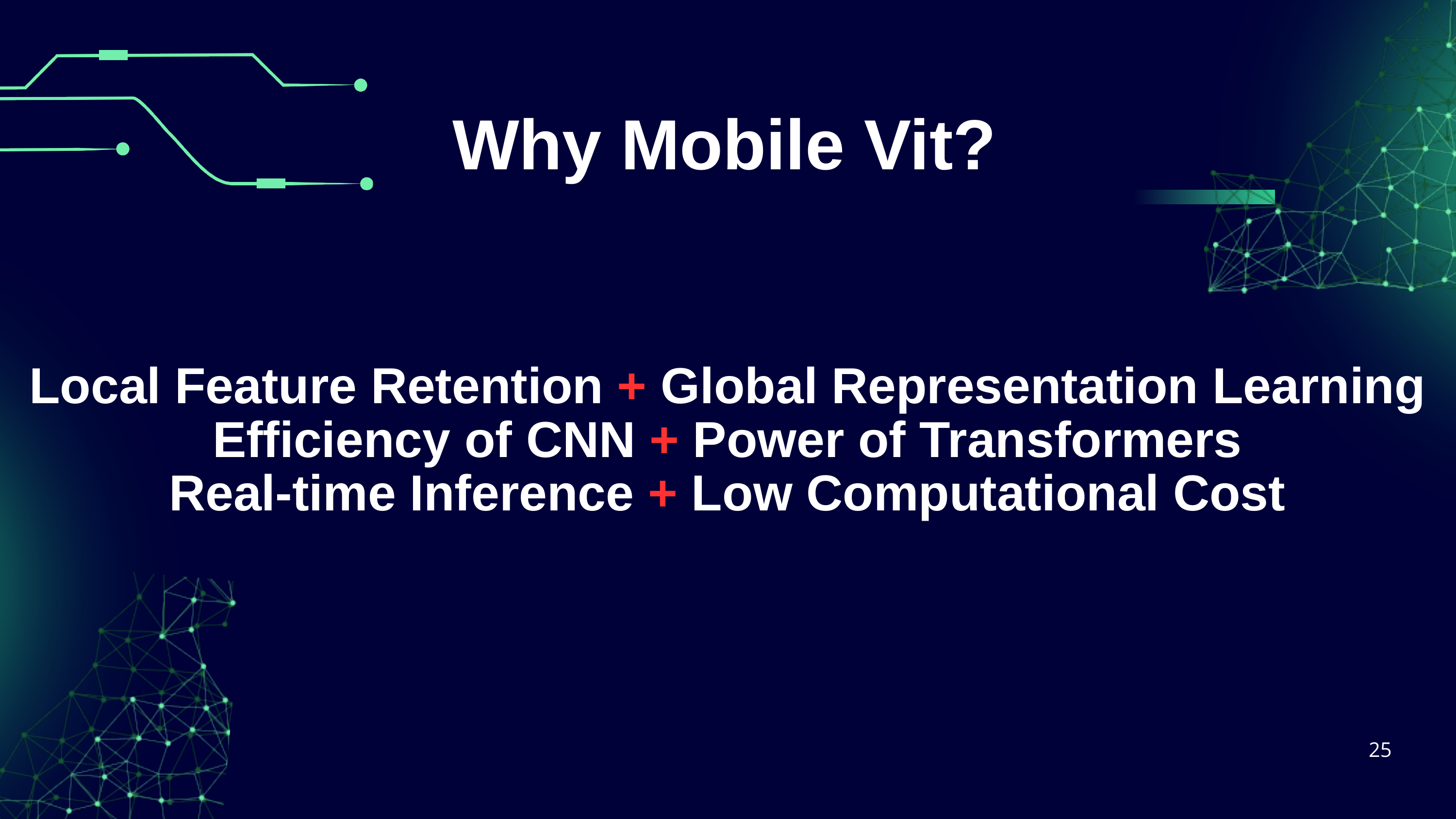

Why Mobile Vit?

Local Feature Retention + Global Representation Learning
Efficiency of CNN + Power of Transformers
Real-time Inference + Low Computational Cost

25